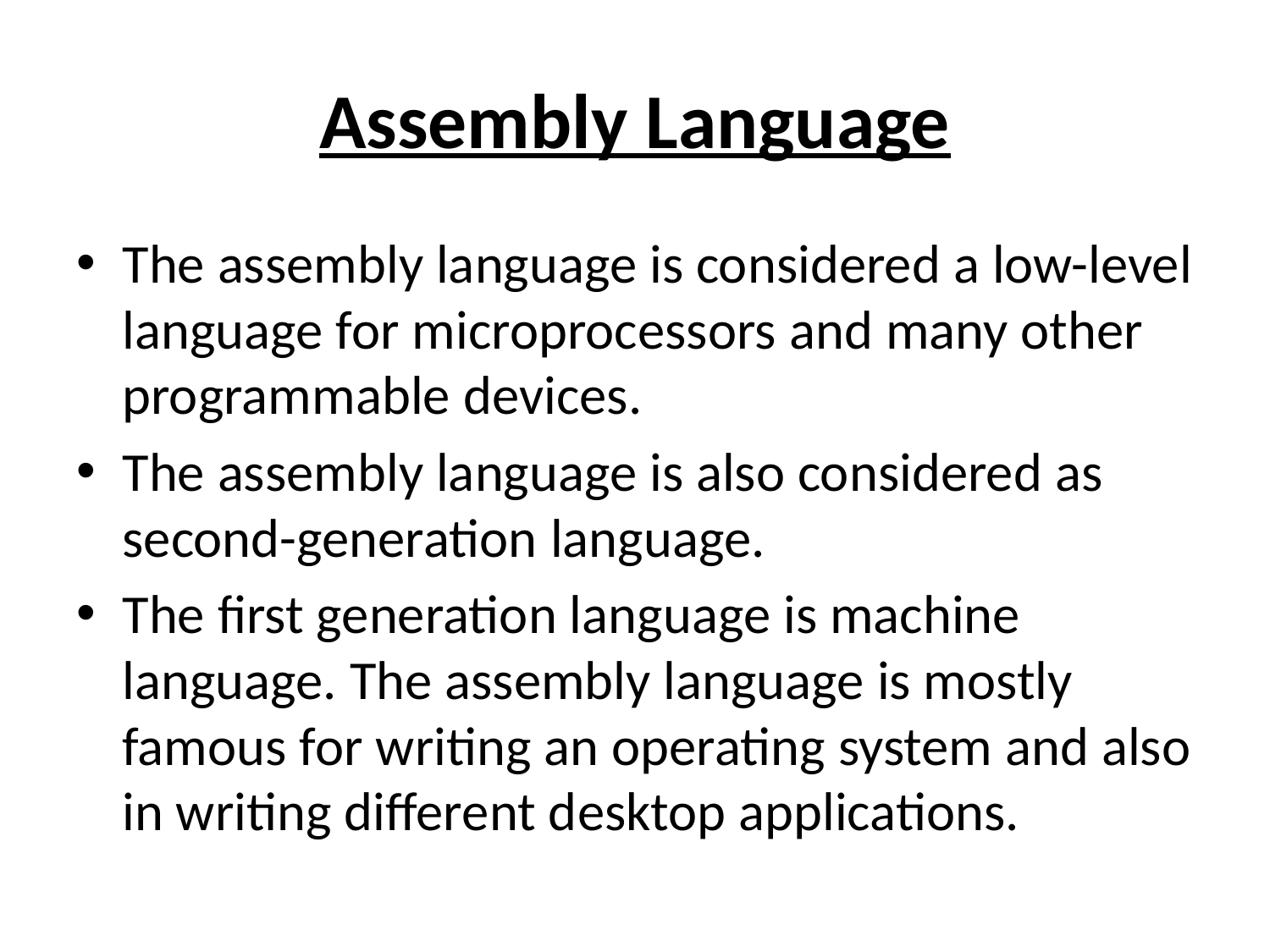

# Assembly Language
The assembly language is considered a low-level language for microprocessors and many other programmable devices.
The assembly language is also considered as second-generation language.
The first generation language is machine language. The assembly language is mostly famous for writing an operating system and also in writing different desktop applications.